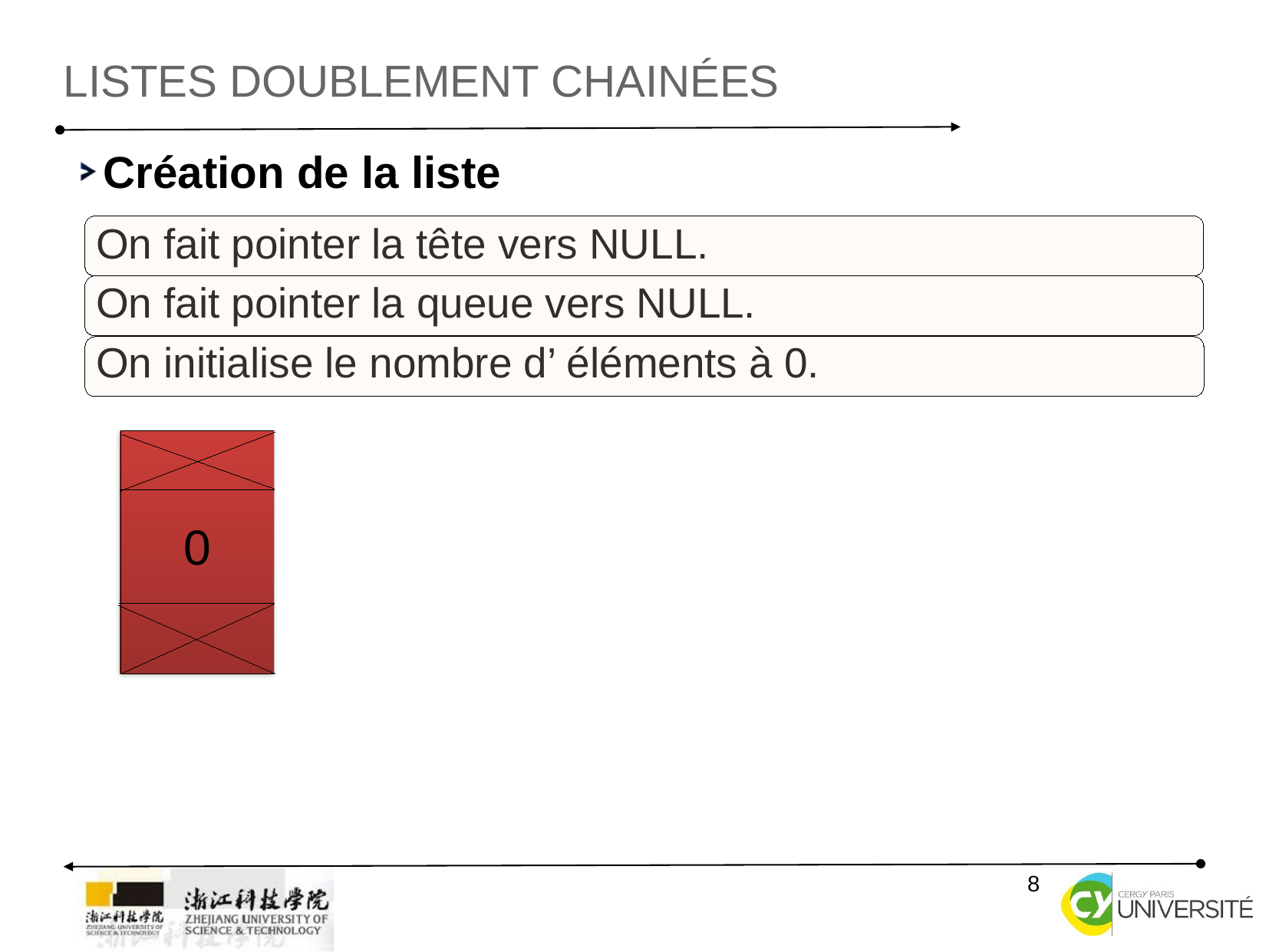

listes doublement chainées
Création de la liste
On fait pointer la tête vers NULL.
On fait pointer la queue vers NULL.
On initialise le nombre d’ éléments à 0.

0